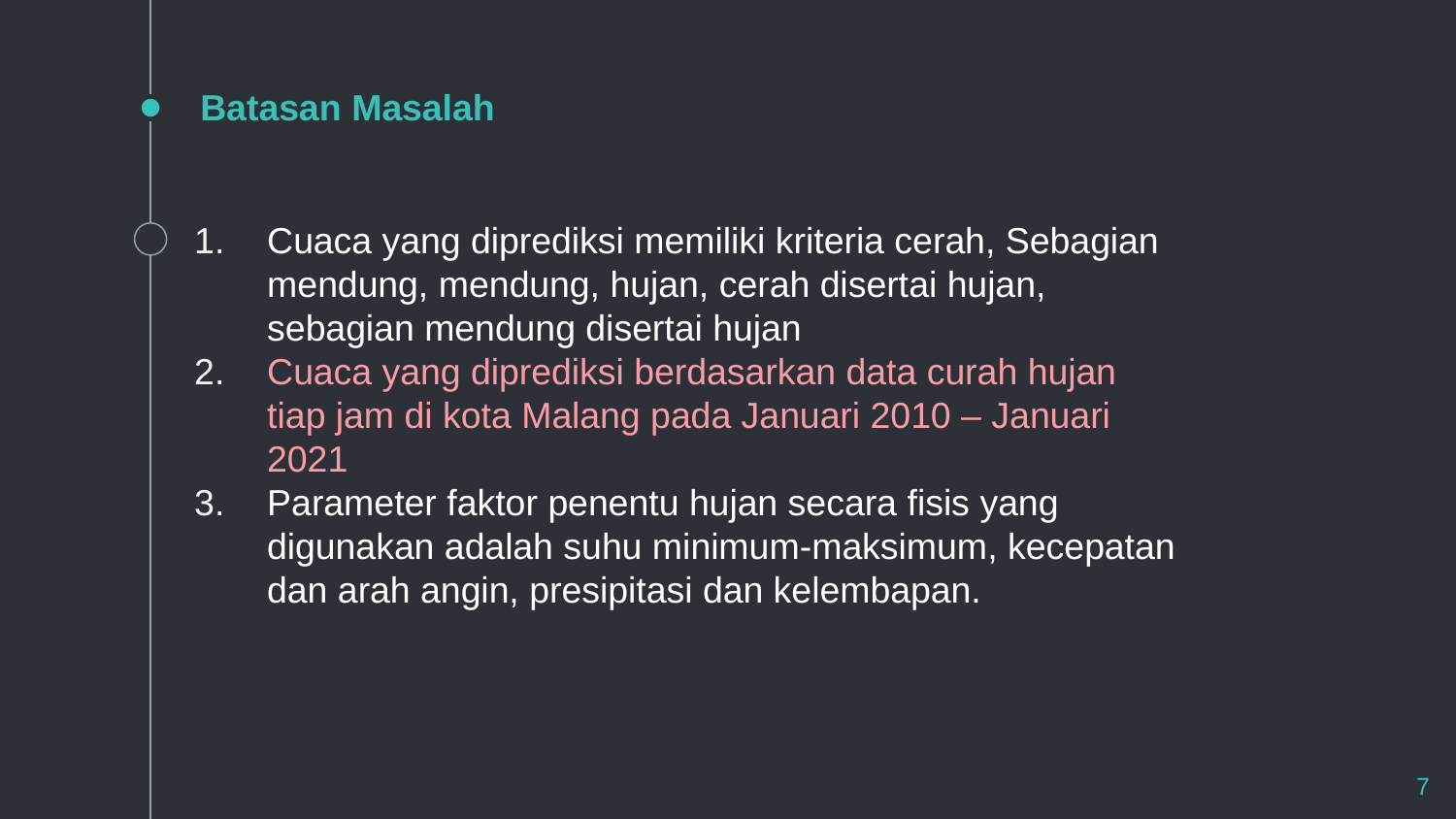

# Batasan Masalah
Cuaca yang diprediksi memiliki kriteria cerah, Sebagian mendung, mendung, hujan, cerah disertai hujan, sebagian mendung disertai hujan
Cuaca yang diprediksi berdasarkan data curah hujan tiap jam di kota Malang pada Januari 2010 – Januari 2021
Parameter faktor penentu hujan secara fisis yang digunakan adalah suhu minimum-maksimum, kecepatan dan arah angin, presipitasi dan kelembapan.
7